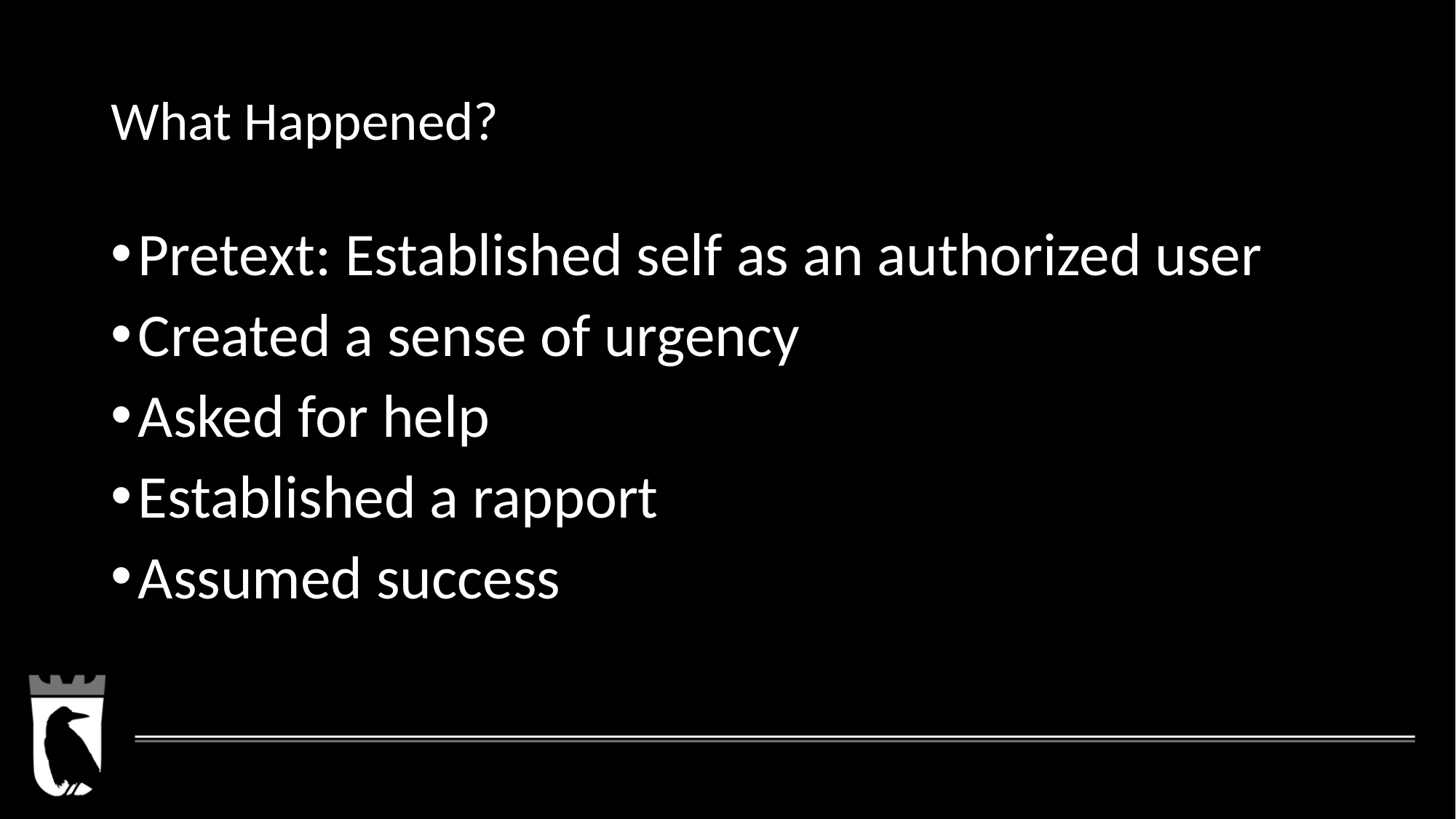

# What Happened?
Pretext: Established self as an authorized user
Created a sense of urgency
Asked for help
Established a rapport
Assumed success